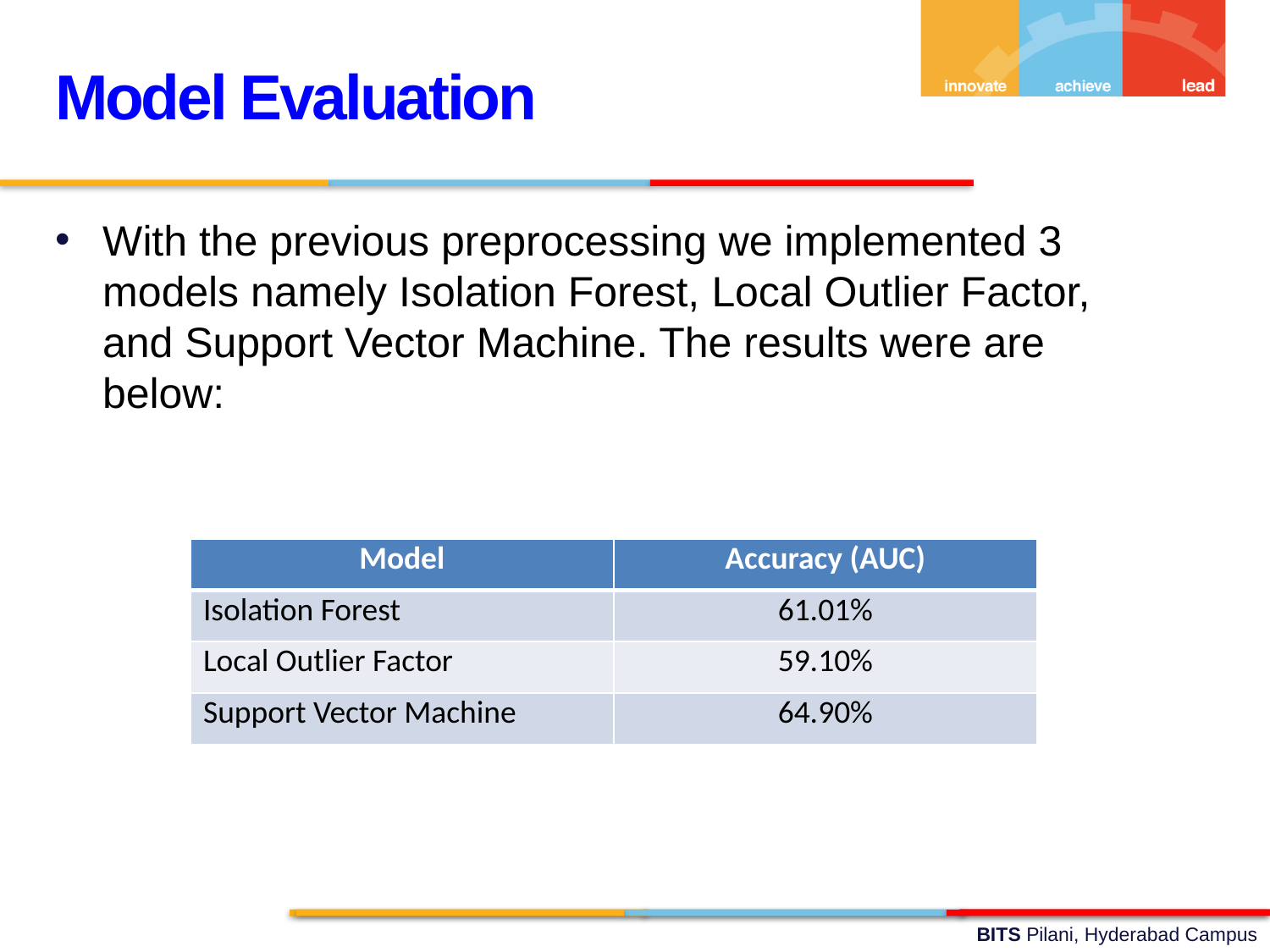

Model Evaluation
With the previous preprocessing we implemented 3 models namely Isolation Forest, Local Outlier Factor, and Support Vector Machine. The results were are below:

| Model | Accuracy (AUC) |
| --- | --- |
| Isolation Forest | 61.01% |
| Local Outlier Factor | 59.10% |
| Support Vector Machine | 64.90% |